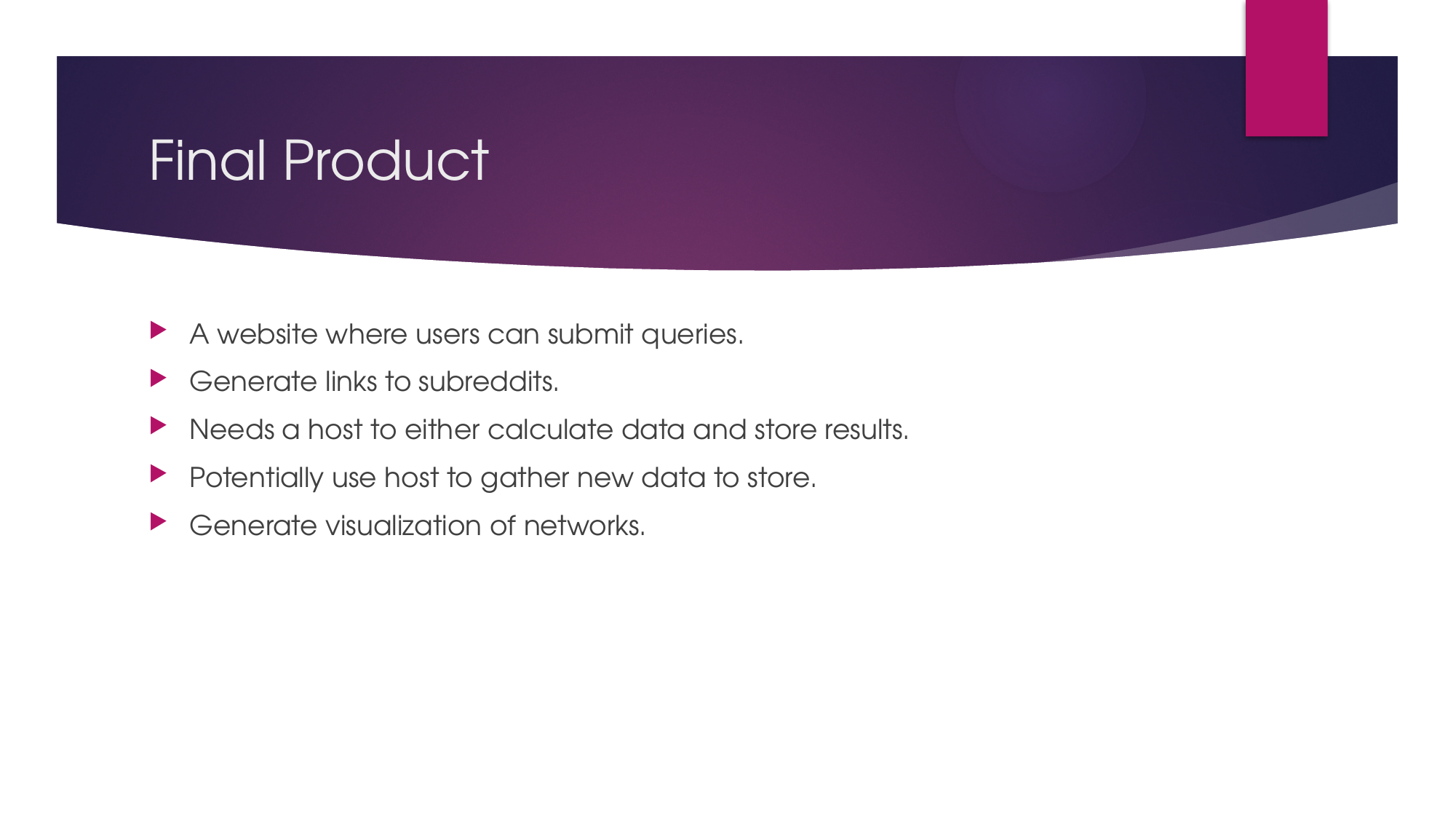

# Final Product
A website where users can submit queries.
Generate links to subreddits.
Needs a host to either calculate data and store results.
Potentially use host to gather new data to store.
Generate visualization of networks.